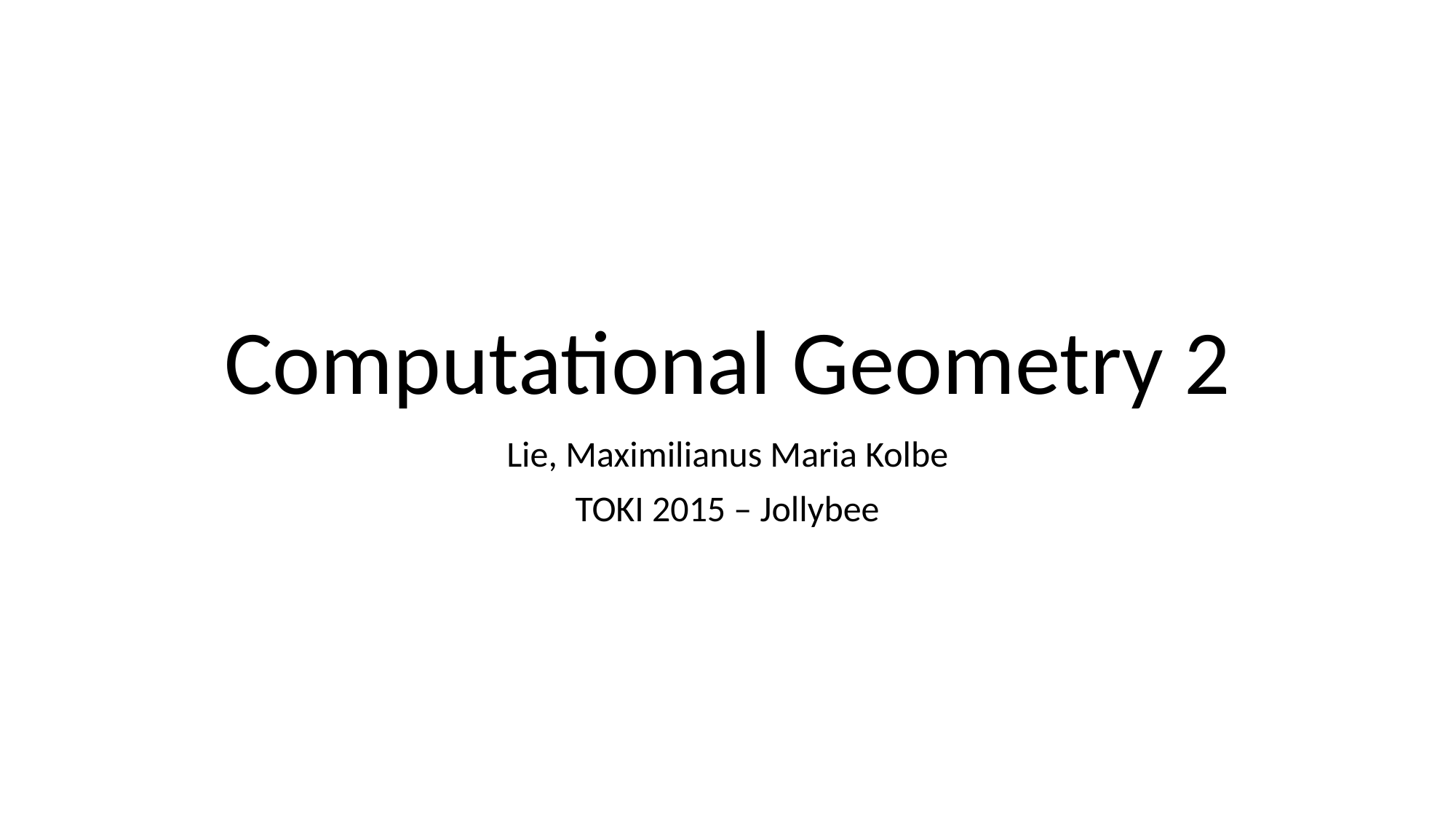

# Computational Geometry 2
Lie, Maximilianus Maria Kolbe
TOKI 2015 – Jollybee